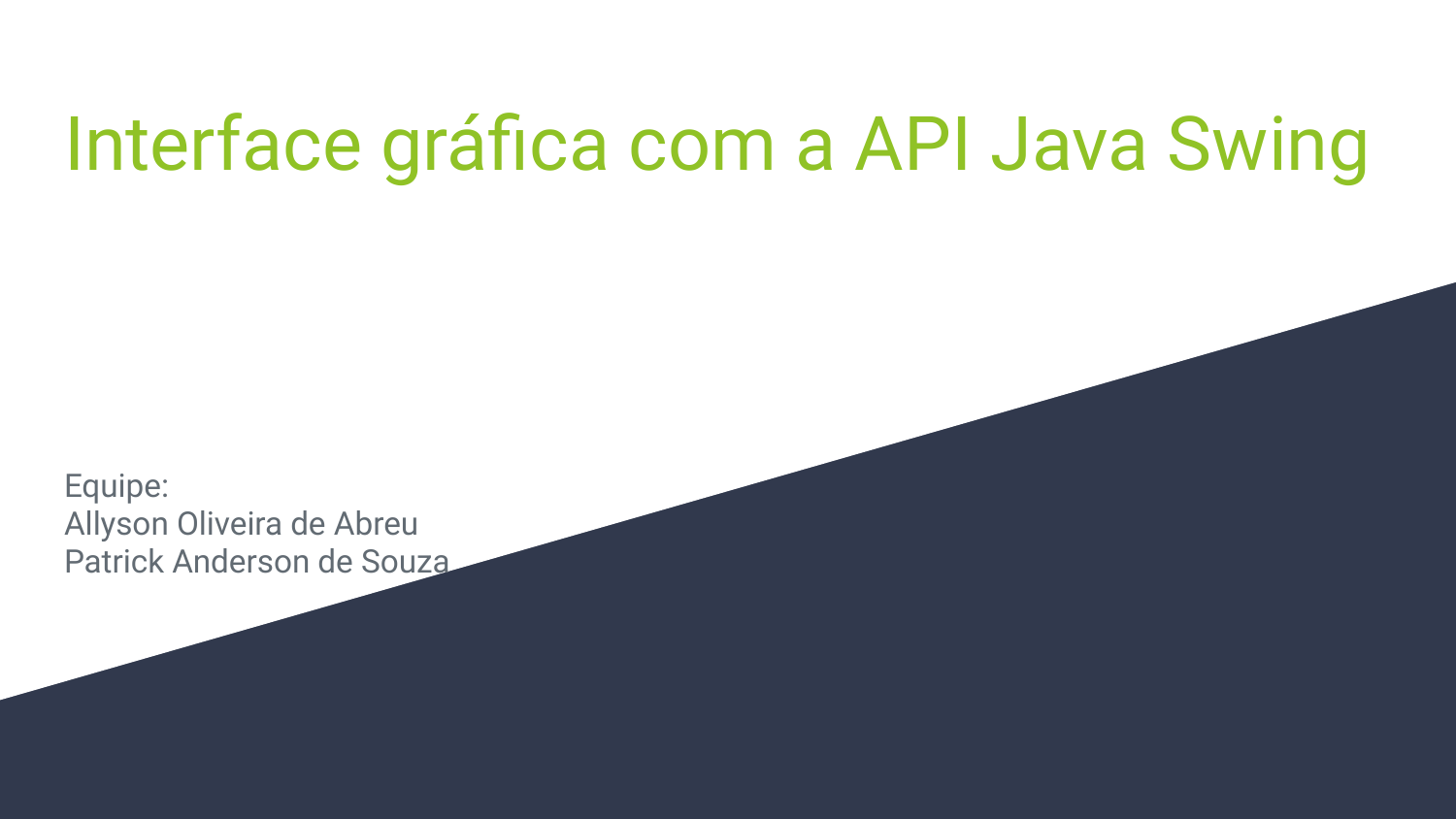

# Interface gráfica com a API Java Swing
Equipe:
Allyson Oliveira de Abreu
Patrick Anderson de Souza